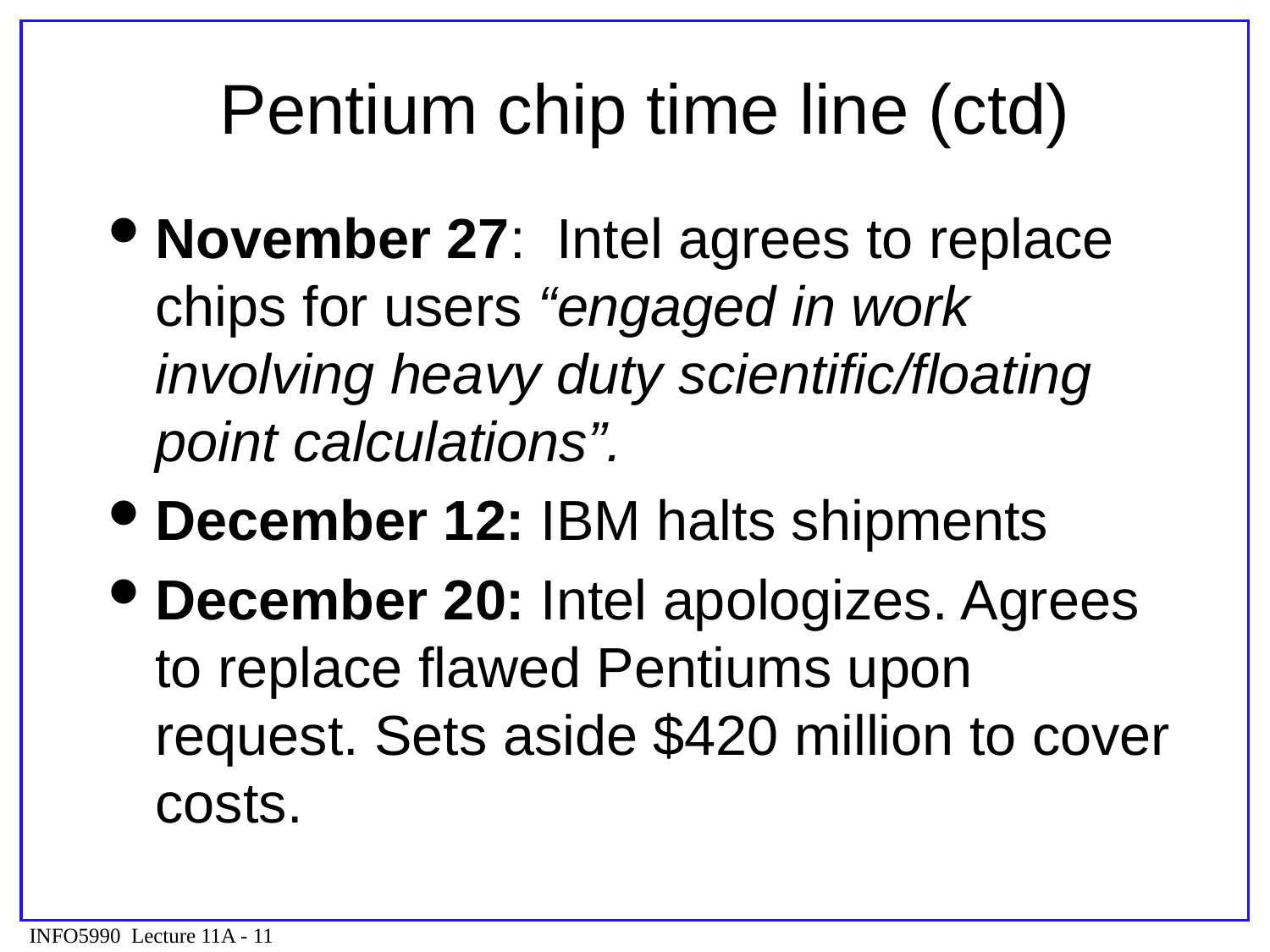

# Pentium chip time line (ctd)
November 27:  Intel agrees to replace chips for users “engaged in work involving heavy duty scientific/floating point calculations”.
December 12: IBM halts shipments
December 20: Intel apologizes. Agrees to replace flawed Pentiums upon request. Sets aside $420 million to cover costs.